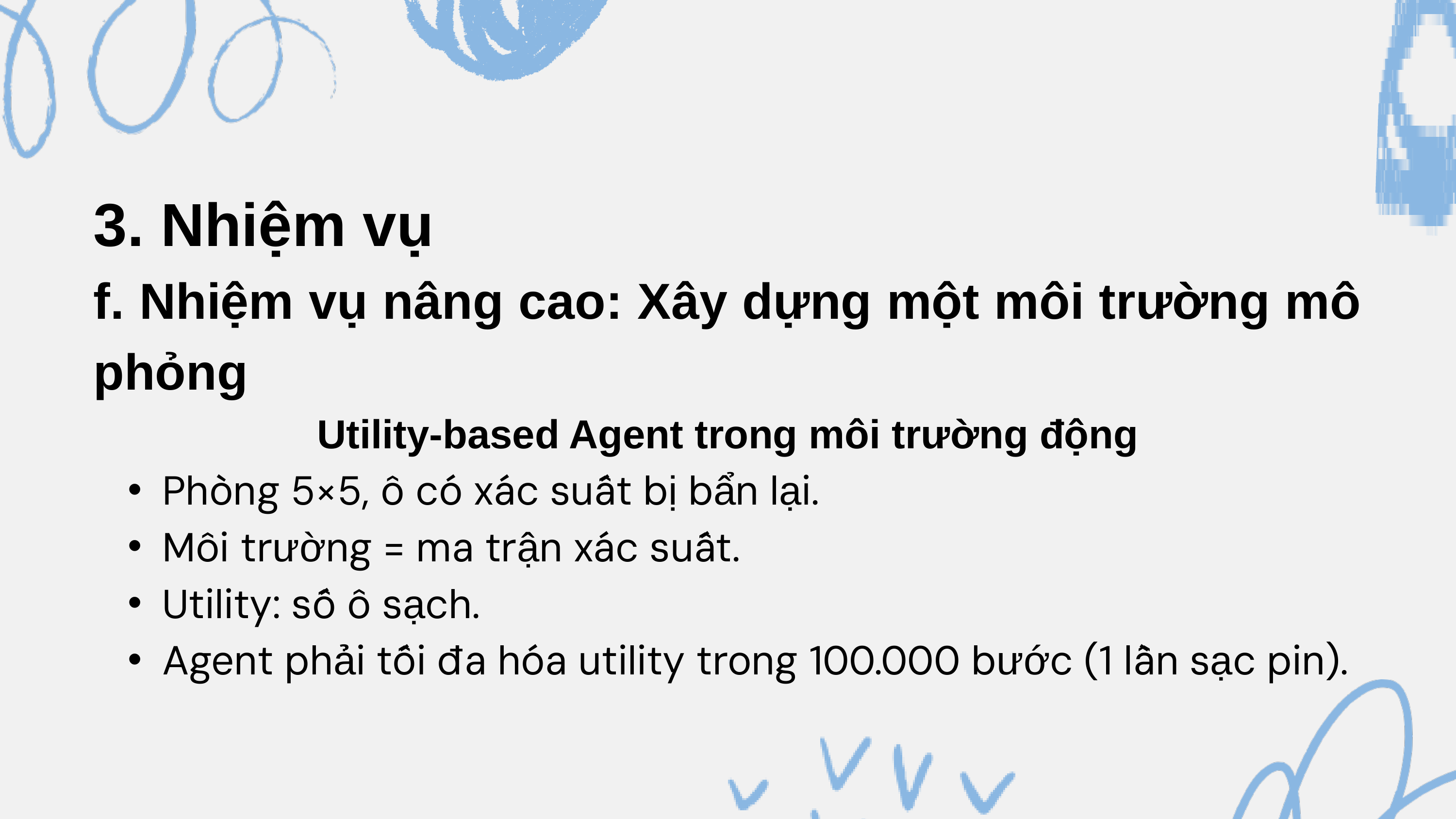

3. Nhiệm vụ
f. Nhiệm vụ nâng cao: Xây dựng một môi trường mô phỏng
Utility-based Agent trong môi trường động
Phòng 5×5, ô có xác suất bị bẩn lại.
Môi trường = ma trận xác suất.
Utility: số ô sạch.
Agent phải tối đa hóa utility trong 100.000 bước (1 lần sạc pin).